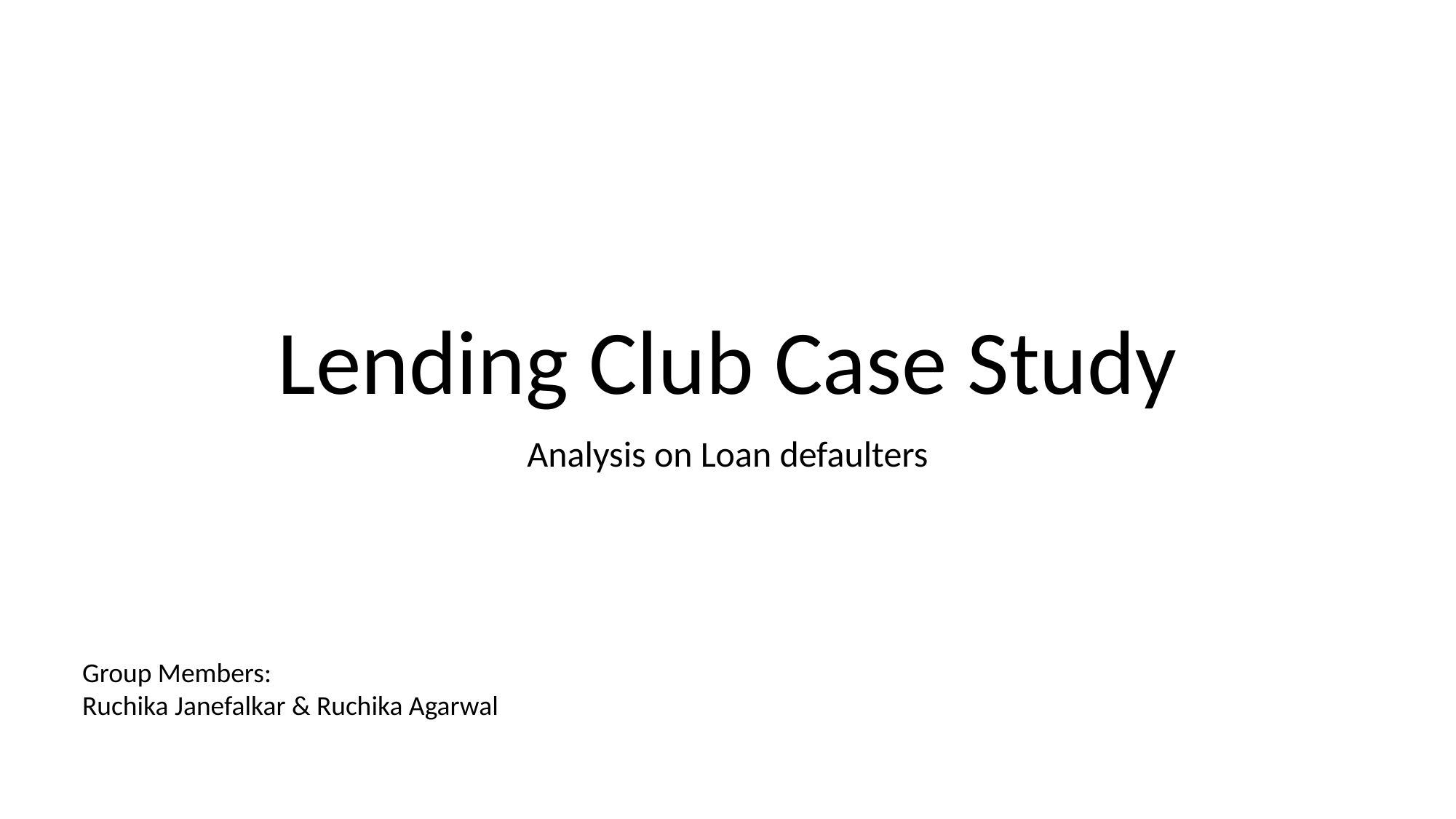

# Lending Club Case Study
Analysis on Loan defaulters
Group Members:
Ruchika Janefalkar & Ruchika Agarwal